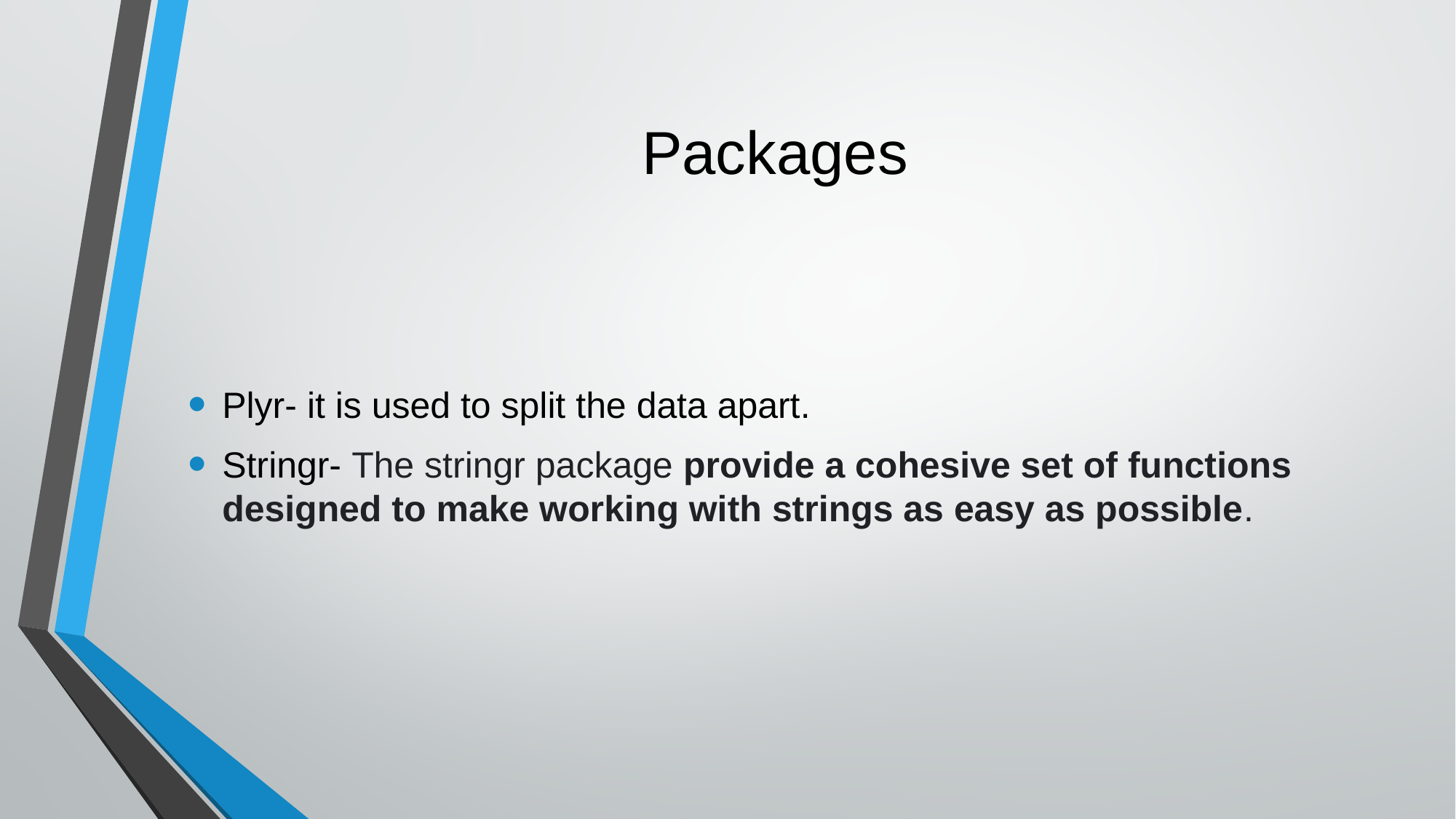

# Packages
Plyr- it is used to split the data apart.
Stringr- The stringr package provide a cohesive set of functions designed to make working with strings as easy as possible.